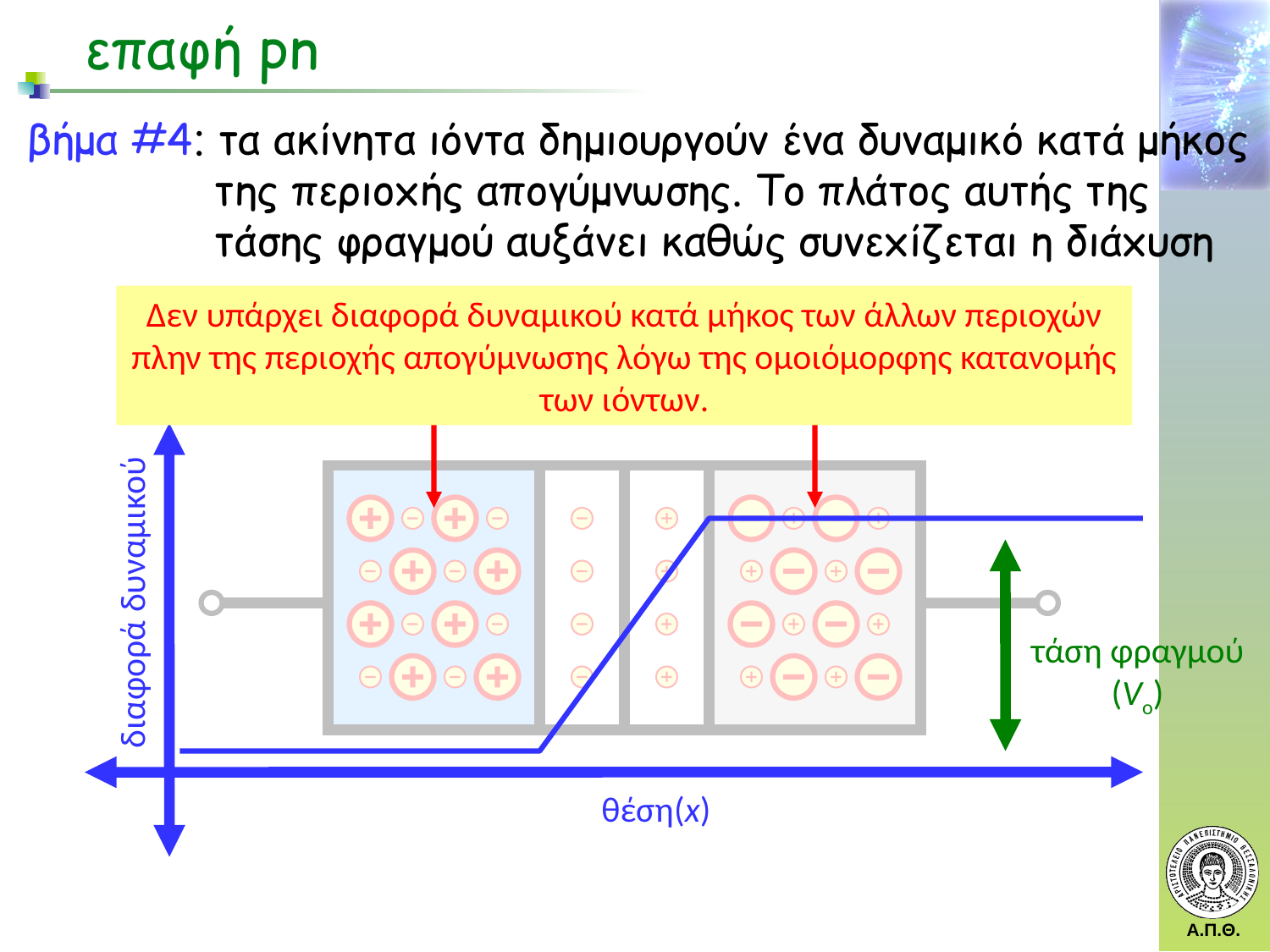

επαφή pn
βήμα #4: τα ακίνητα ιόντα δημιουργούν ένα δυναμικό κατά μήκος της περιοχής απογύμνωσης. Το πλάτος αυτής της τάσης φραγμού αυξάνει καθώς συνεχίζεται η διάχυση

Δεν υπάρχει διαφορά δυναμικού κατά μήκος των άλλων περιοχών πλην της περιοχής απογύμνωσης λόγω της ομοιόμορφης κατανομής των ιόντων.

διαφορά δυναμικού
τάση φραγμού (Vo)

θέση(x)